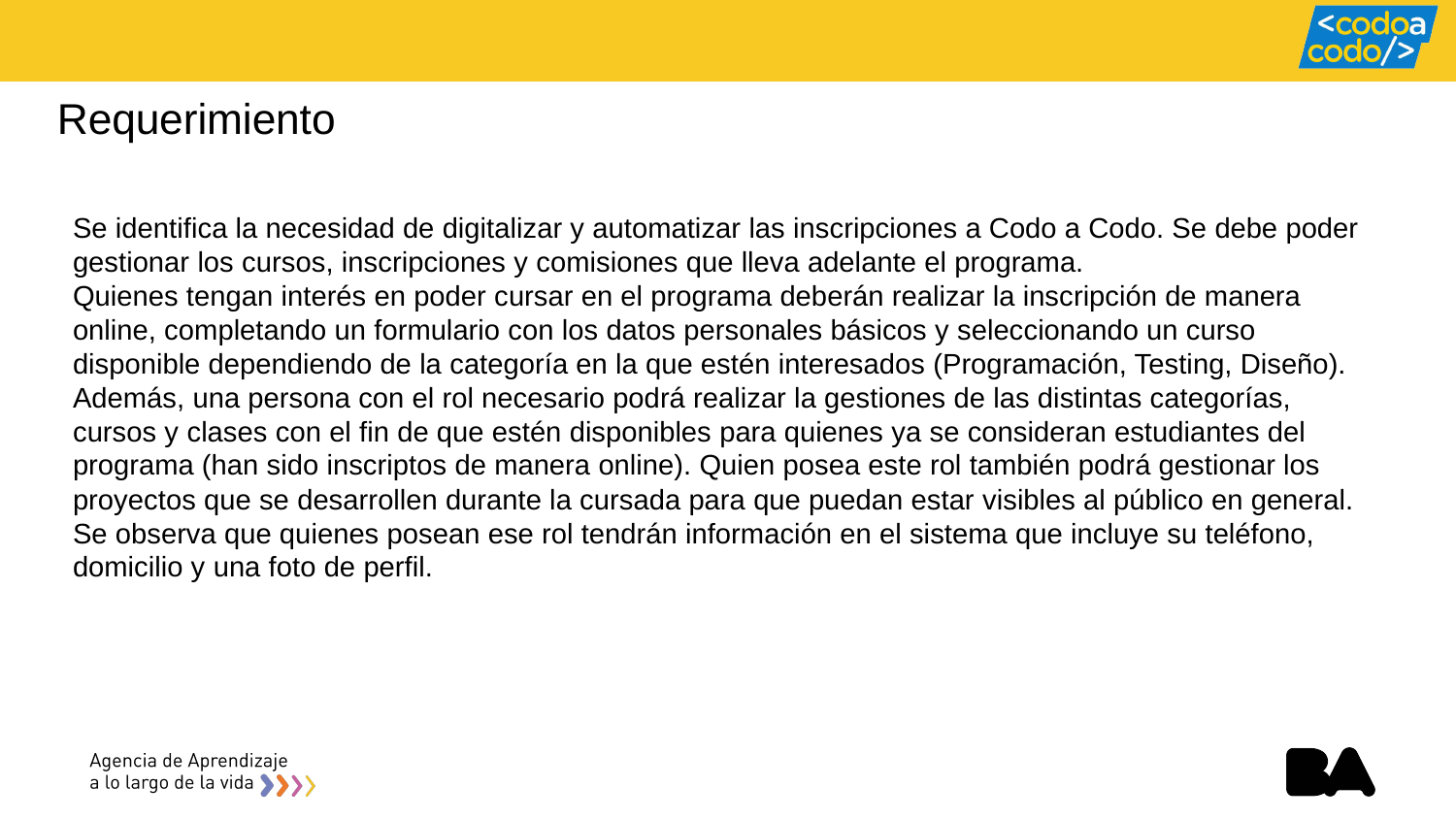

# Requerimiento
Se identifica la necesidad de digitalizar y automatizar las inscripciones a Codo a Codo. Se debe poder gestionar los cursos, inscripciones y comisiones que lleva adelante el programa.
Quienes tengan interés en poder cursar en el programa deberán realizar la inscripción de manera online, completando un formulario con los datos personales básicos y seleccionando un curso disponible dependiendo de la categoría en la que estén interesados (Programación, Testing, Diseño).
Además, una persona con el rol necesario podrá realizar la gestiones de las distintas categorías, cursos y clases con el fin de que estén disponibles para quienes ya se consideran estudiantes del programa (han sido inscriptos de manera online). Quien posea este rol también podrá gestionar los proyectos que se desarrollen durante la cursada para que puedan estar visibles al público en general. Se observa que quienes posean ese rol tendrán información en el sistema que incluye su teléfono, domicilio y una foto de perfil.